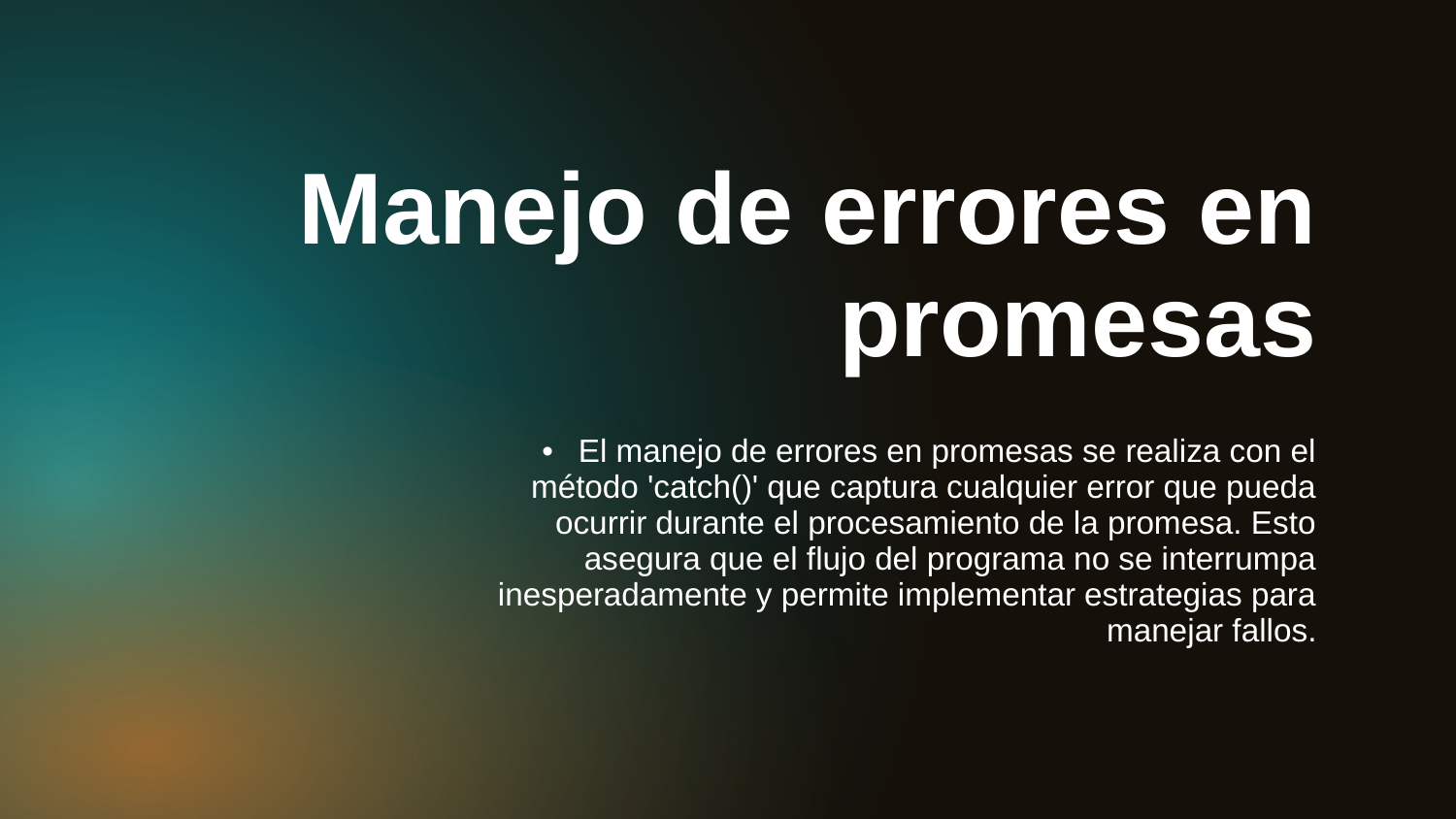

Manejo de errores en promesas
# El manejo de errores en promesas se realiza con el método 'catch()' que captura cualquier error que pueda ocurrir durante el procesamiento de la promesa. Esto asegura que el flujo del programa no se interrumpa inesperadamente y permite implementar estrategias para manejar fallos.